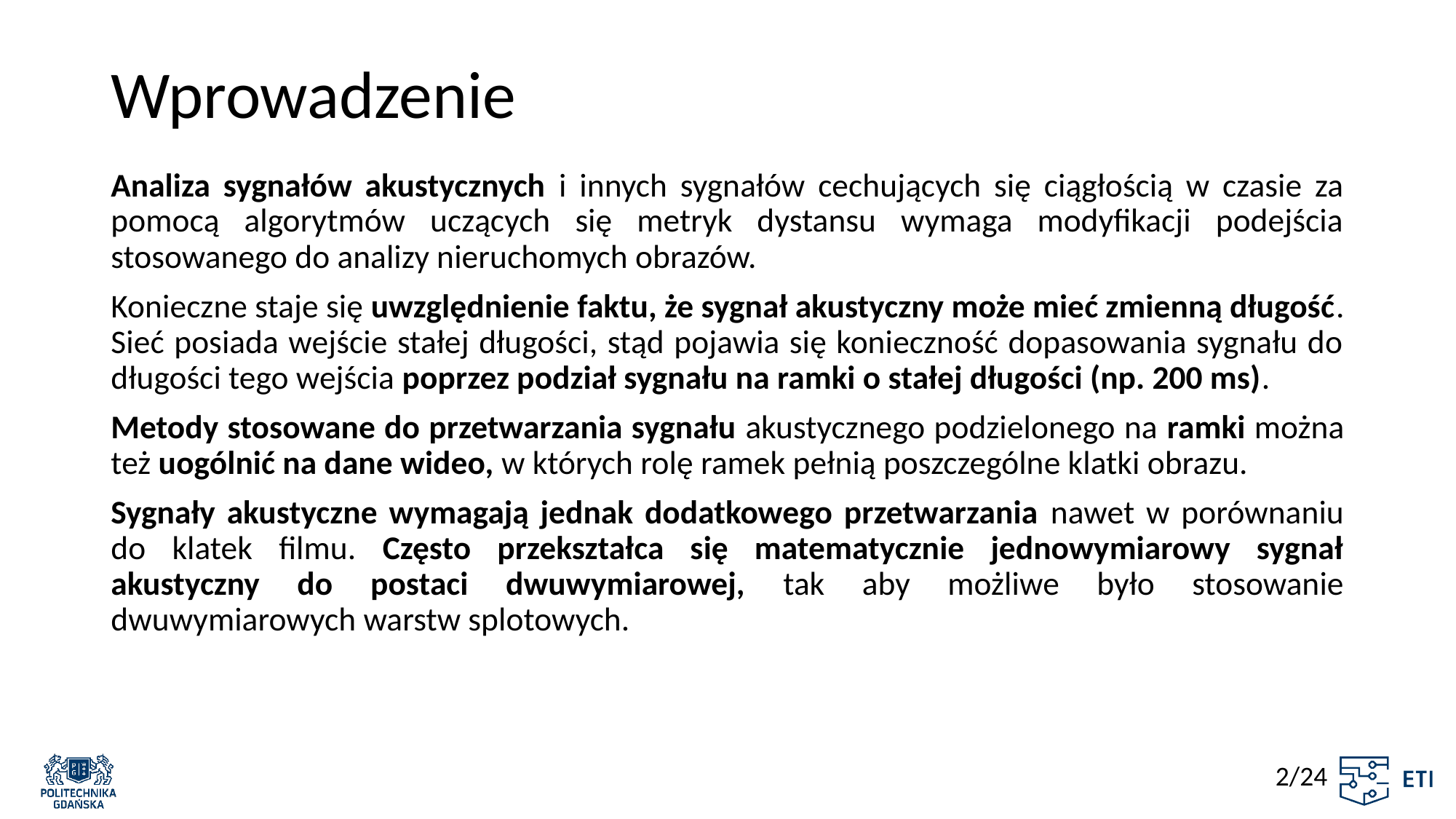

# Wprowadzenie
Analiza sygnałów akustycznych i innych sygnałów cechujących się ciągłością w czasie za pomocą algorytmów uczących się metryk dystansu wymaga modyfikacji podejścia stosowanego do analizy nieruchomych obrazów.
Konieczne staje się uwzględnienie faktu, że sygnał akustyczny może mieć zmienną długość. Sieć posiada wejście stałej długości, stąd pojawia się konieczność dopasowania sygnału do długości tego wejścia poprzez podział sygnału na ramki o stałej długości (np. 200 ms).
Metody stosowane do przetwarzania sygnału akustycznego podzielonego na ramki można też uogólnić na dane wideo, w których rolę ramek pełnią poszczególne klatki obrazu.
Sygnały akustyczne wymagają jednak dodatkowego przetwarzania nawet w porównaniu do klatek filmu. Często przekształca się matematycznie jednowymiarowy sygnał akustyczny do postaci dwuwymiarowej, tak aby możliwe było stosowanie dwuwymiarowych warstw splotowych.
2/24